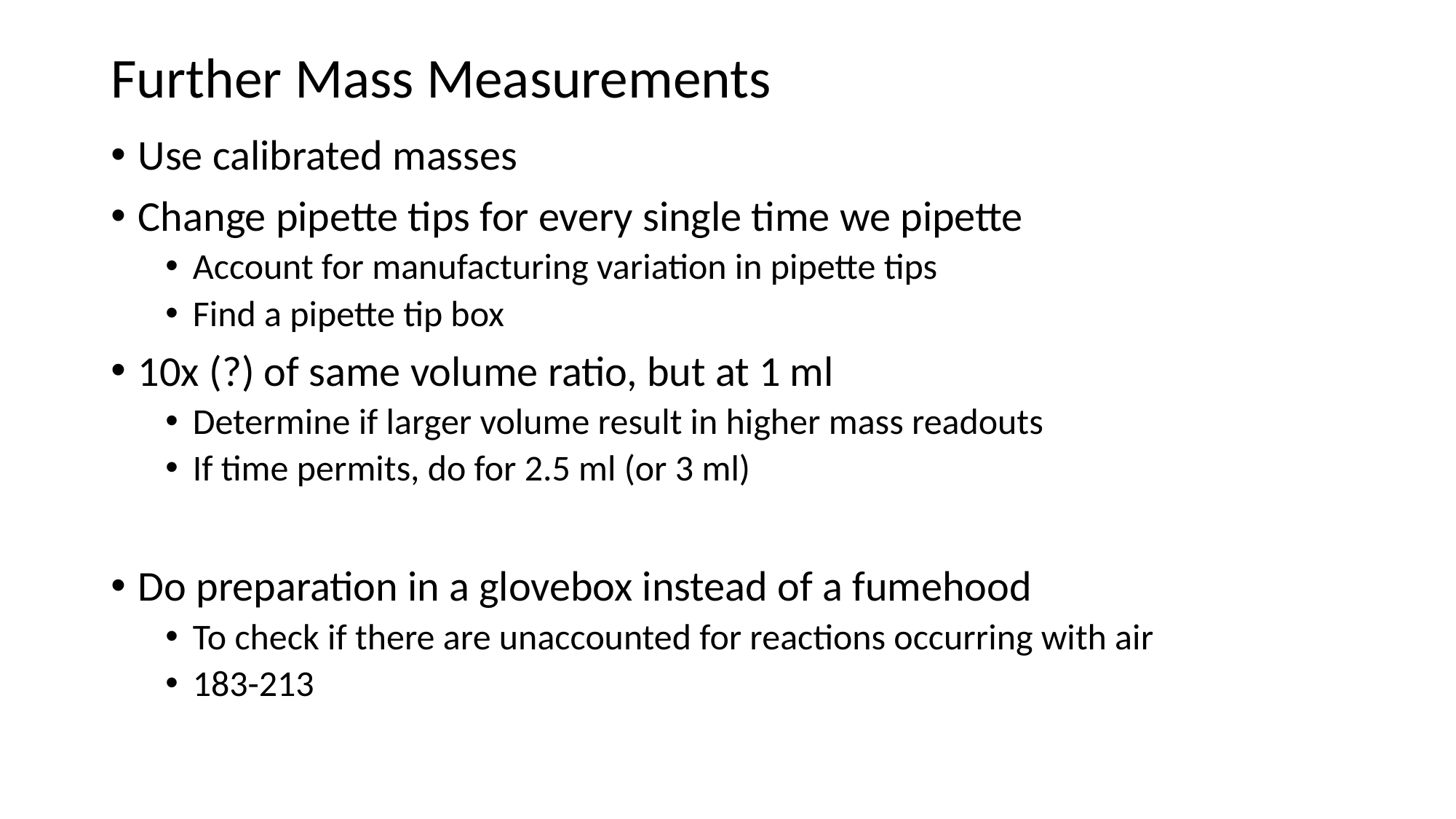

Further Mass Measurements
Use calibrated masses
Change pipette tips for every single time we pipette
Account for manufacturing variation in pipette tips
Find a pipette tip box
10x (?) of same volume ratio, but at 1 ml
Determine if larger volume result in higher mass readouts
If time permits, do for 2.5 ml (or 3 ml)

Do preparation in a glovebox instead of a fumehood
To check if there are unaccounted for reactions occurring with air
183-213